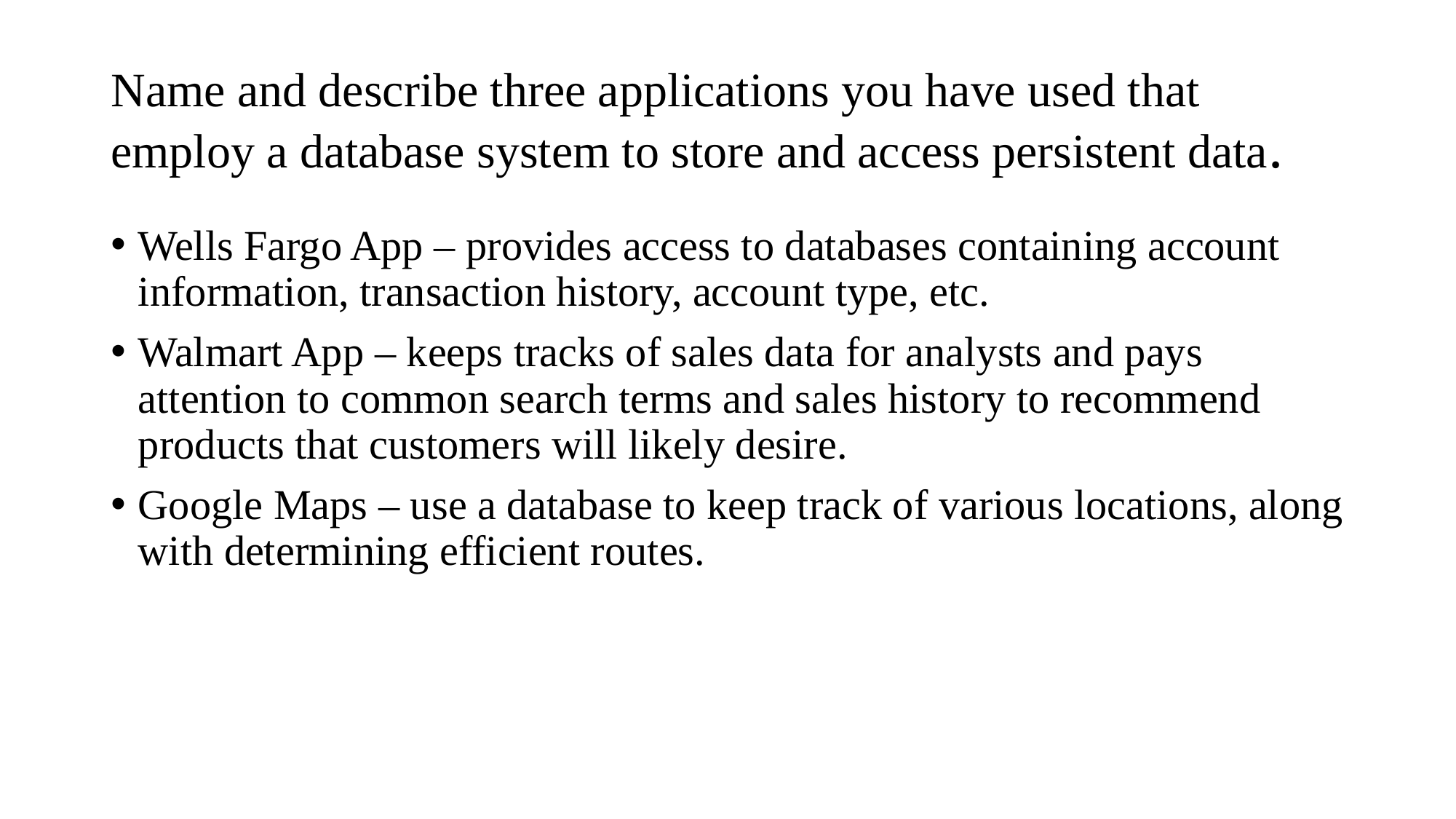

# Name and describe three applications you have used that employ a database system to store and access persistent data.
Wells Fargo App – provides access to databases containing account information, transaction history, account type, etc.
Walmart App – keeps tracks of sales data for analysts and pays attention to common search terms and sales history to recommend products that customers will likely desire.
Google Maps – use a database to keep track of various locations, along with determining efficient routes.